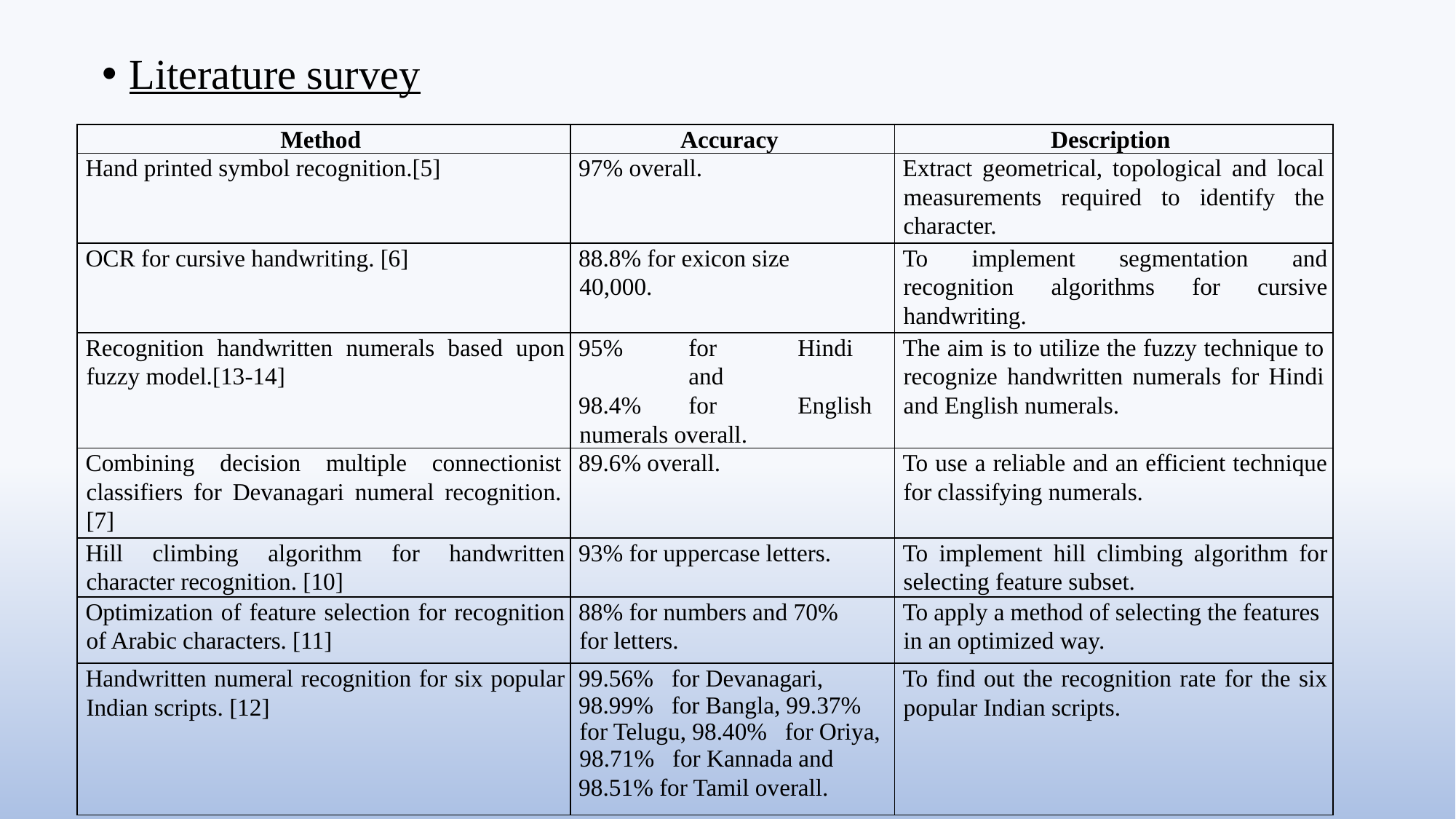

Literature survey

| Method | Accuracy | Description |
| --- | --- | --- |
| Hand printed symbol recognition.[5] | 97% overall. | Extract geometrical, topological and local measurements required to identify the character. |
| OCR for cursive handwriting. [6] | 88.8% for exicon size 40,000. | To implement segmentation and recognition algorithms for cursive handwriting. |
| Recognition handwritten numerals based upon fuzzy model.[13-14] | 95% for Hindi and 98.4% for English numerals overall. | The aim is to utilize the fuzzy technique to recognize handwritten numerals for Hindi and English numerals. |
| Combining decision multiple connectionist classifiers for Devanagari numeral recognition. [7] | 89.6% overall. | To use a reliable and an efficient technique for classifying numerals. |
| Hill climbing algorithm for handwritten character recognition. [10] | 93% for uppercase letters. | To implement hill climbing algorithm for selecting feature subset. |
| Optimization of feature selection for recognition of Arabic characters. [11] | 88% for numbers and 70% for letters. | To apply a method of selecting the features in an optimized way. |
| Handwritten numeral recognition for six popular Indian scripts. [12] | 99.56% for Devanagari, 98.99% for Bangla, 99.37% for Telugu, 98.40% for Oriya, 98.71% for Kannada and 98.51% for Tamil overall. | To find out the recognition rate for the six popular Indian scripts. |